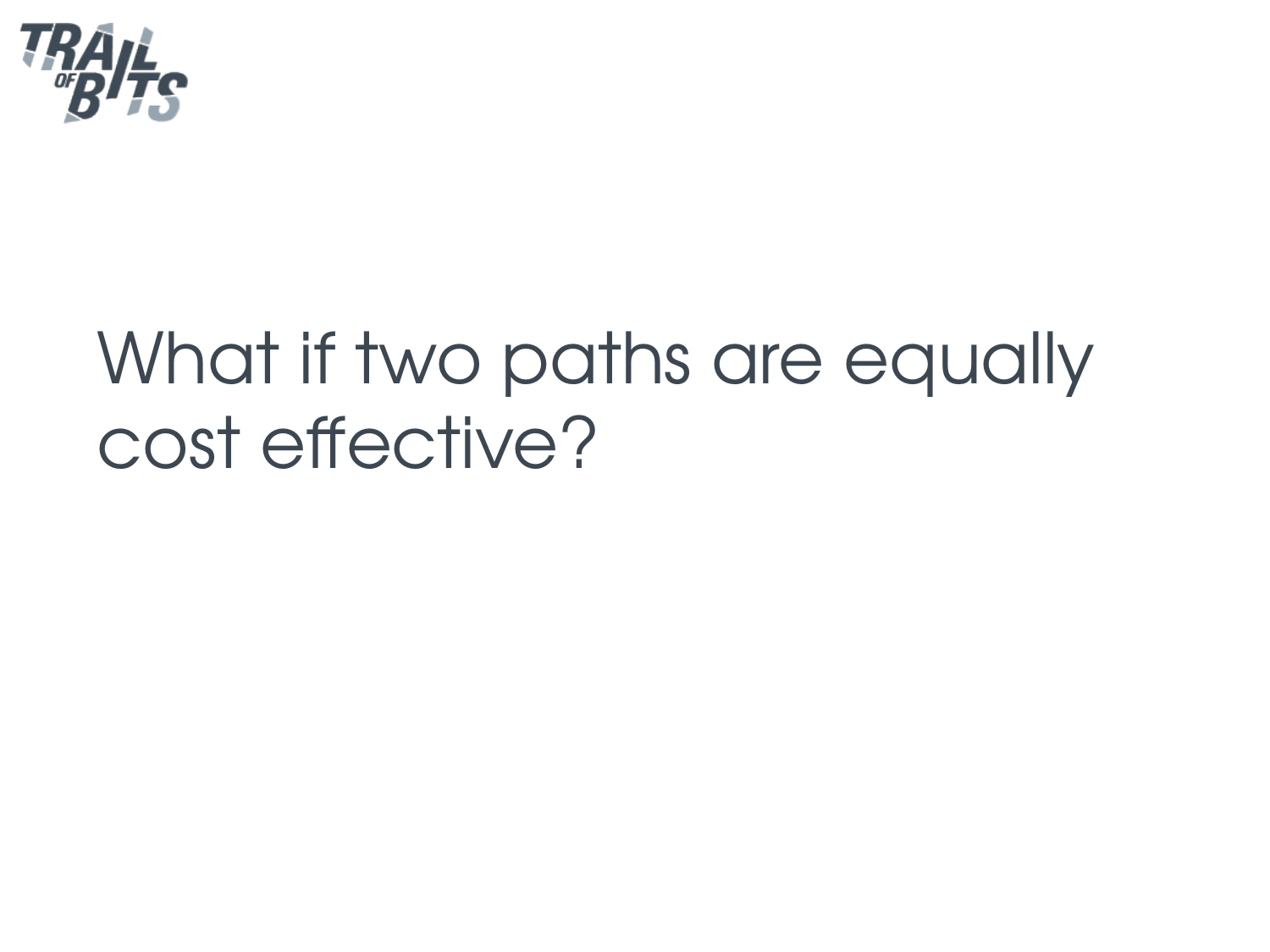

# What if two paths are equally cost effective?